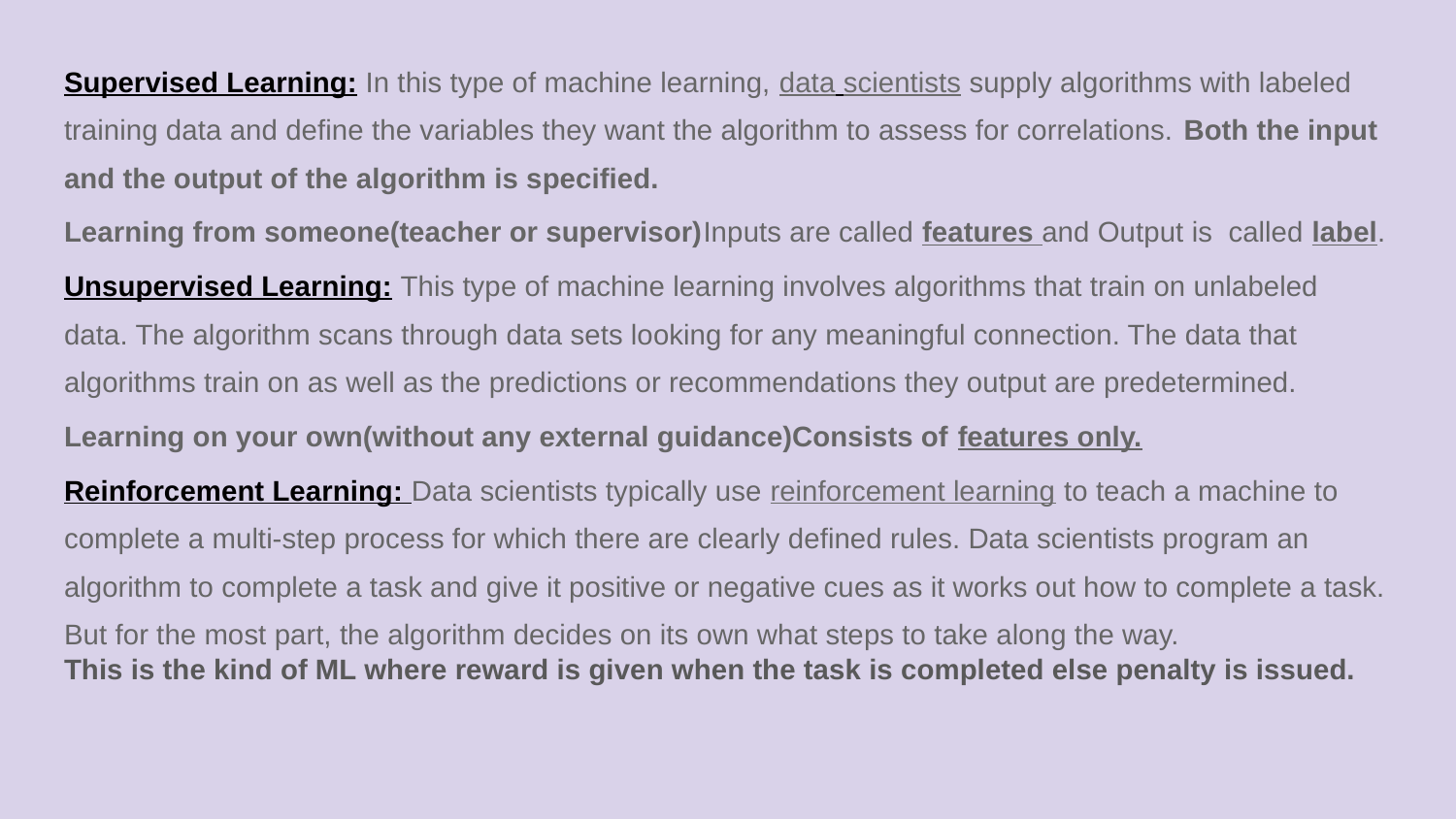

Supervised Learning: In this type of machine learning, data scientists supply algorithms with labeled training data and define the variables they want the algorithm to assess for correlations. Both the input and the output of the algorithm is specified.
Learning from someone(teacher or supervisor)Inputs are called features and Output is  called label.
Unsupervised Learning: This type of machine learning involves algorithms that train on unlabeled data. The algorithm scans through data sets looking for any meaningful connection. The data that algorithms train on as well as the predictions or recommendations they output are predetermined.
Learning on your own(without any external guidance)Consists of features only.
Reinforcement Learning: Data scientists typically use reinforcement learning to teach a machine to complete a multi-step process for which there are clearly defined rules. Data scientists program an algorithm to complete a task and give it positive or negative cues as it works out how to complete a task. But for the most part, the algorithm decides on its own what steps to take along the way.
This is the kind of ML where reward is given when the task is completed else penalty is issued.